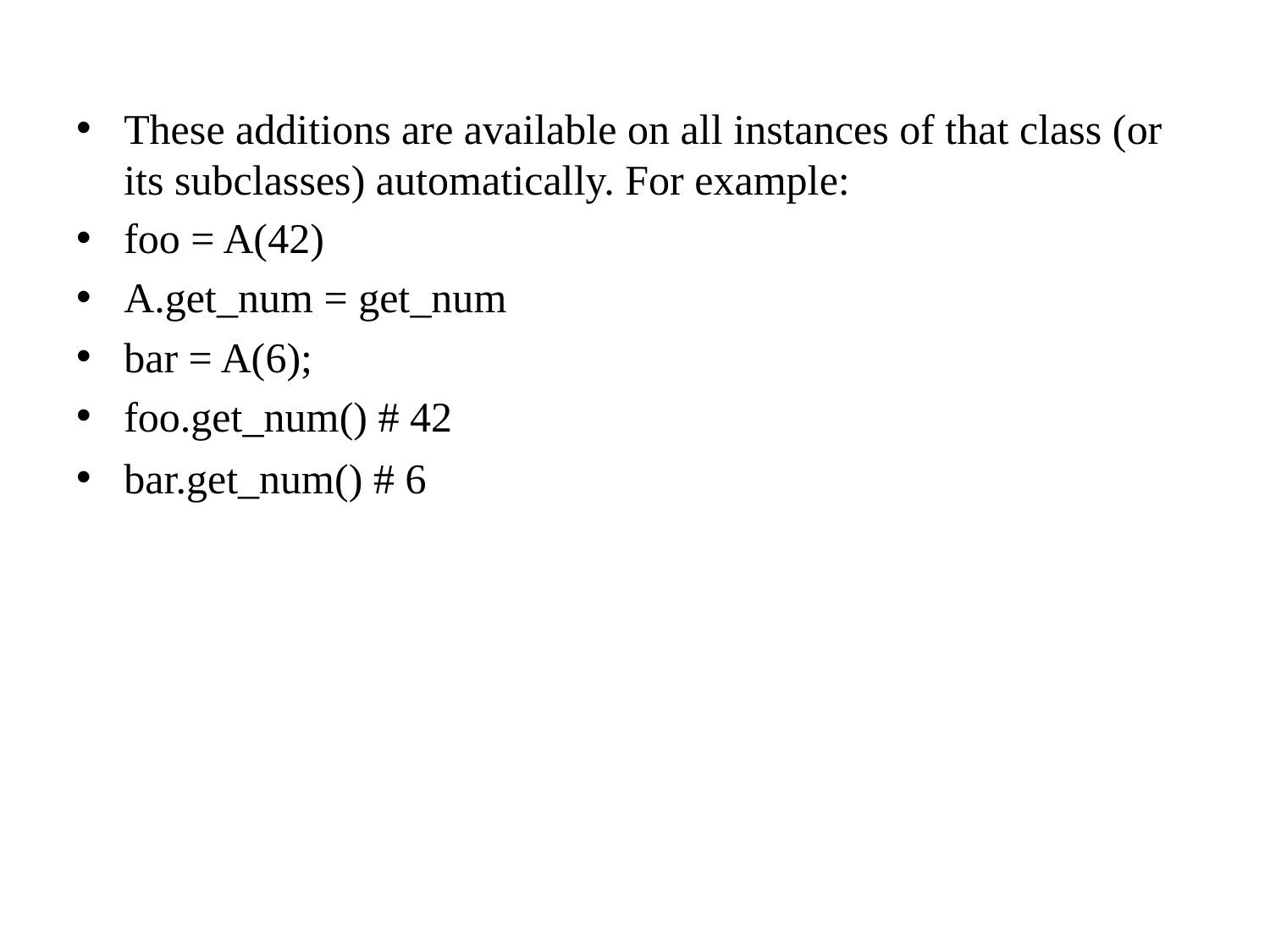

These additions are available on all instances of that class (or its subclasses) automatically. For example:
foo = A(42)
A.get_num = get_num
bar = A(6);
foo.get_num() # 42
bar.get_num() # 6